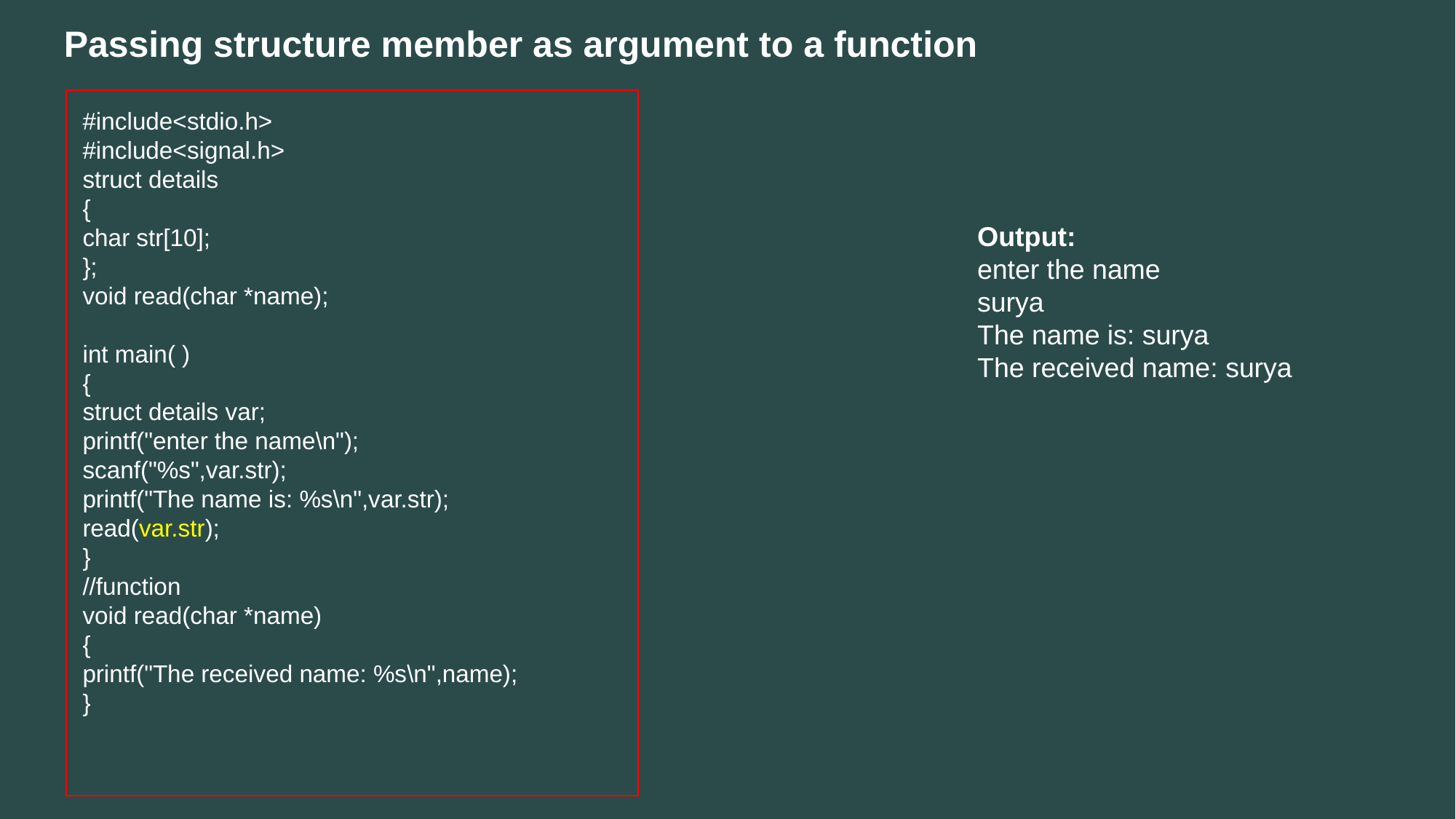

Passing structure member as argument to a function

#include<stdio.h>
#include<signal.h>
struct details
{
char str[10];
};
void read(char *name);

int main( )
{
struct details var;
printf("enter the name\n");
scanf("%s",var.str);
printf("The name is: %s\n",var.str);
read(var.str);
}
//function
void read(char *name)
{
printf("The received name: %s\n",name);
}
Output:
enter the name
surya
The name is: surya
The received name: surya